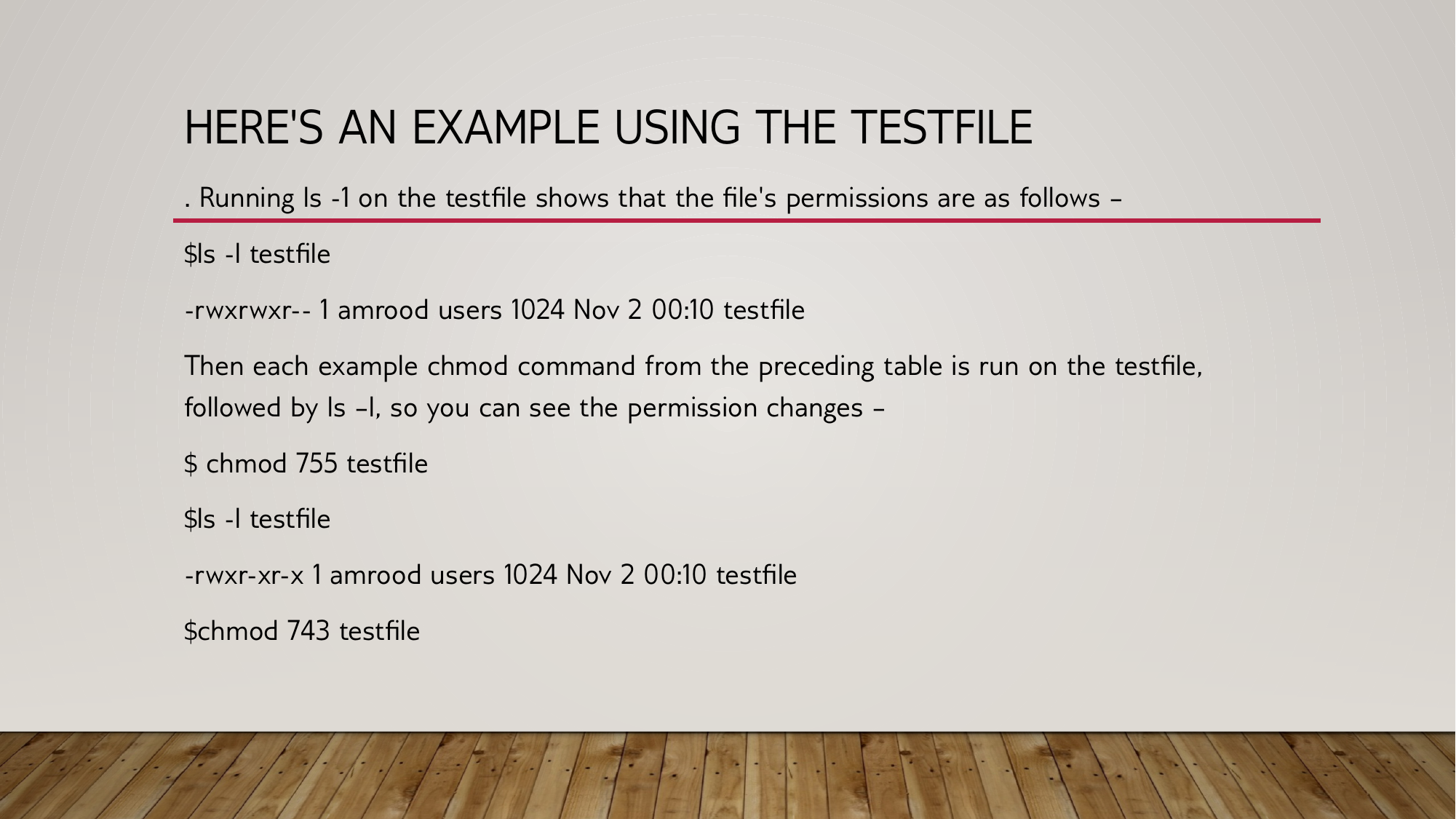

# Here's an example using the testfile
. Running ls -1 on the testfile shows that the file's permissions are as follows –
$ls -l testfile
-rwxrwxr-- 1 amrood users 1024 Nov 2 00:10 testfile
Then each example chmod command from the preceding table is run on the testfile, followed by ls –l, so you can see the permission changes –
$ chmod 755 testfile
$ls -l testfile
-rwxr-xr-x 1 amrood users 1024 Nov 2 00:10 testfile
$chmod 743 testfile